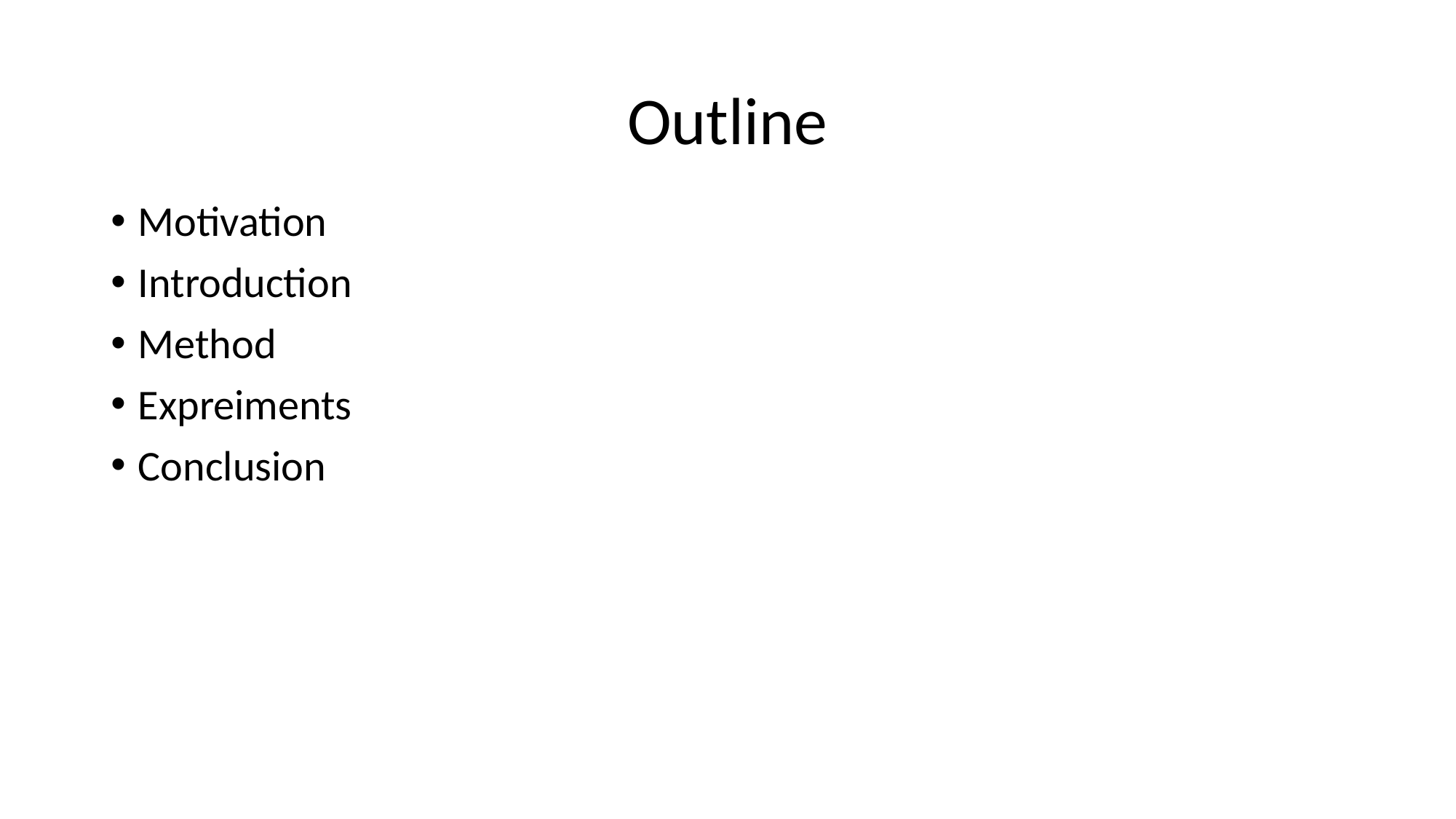

# Outline
Motivation
Introduction
Method
Expreiments
Conclusion